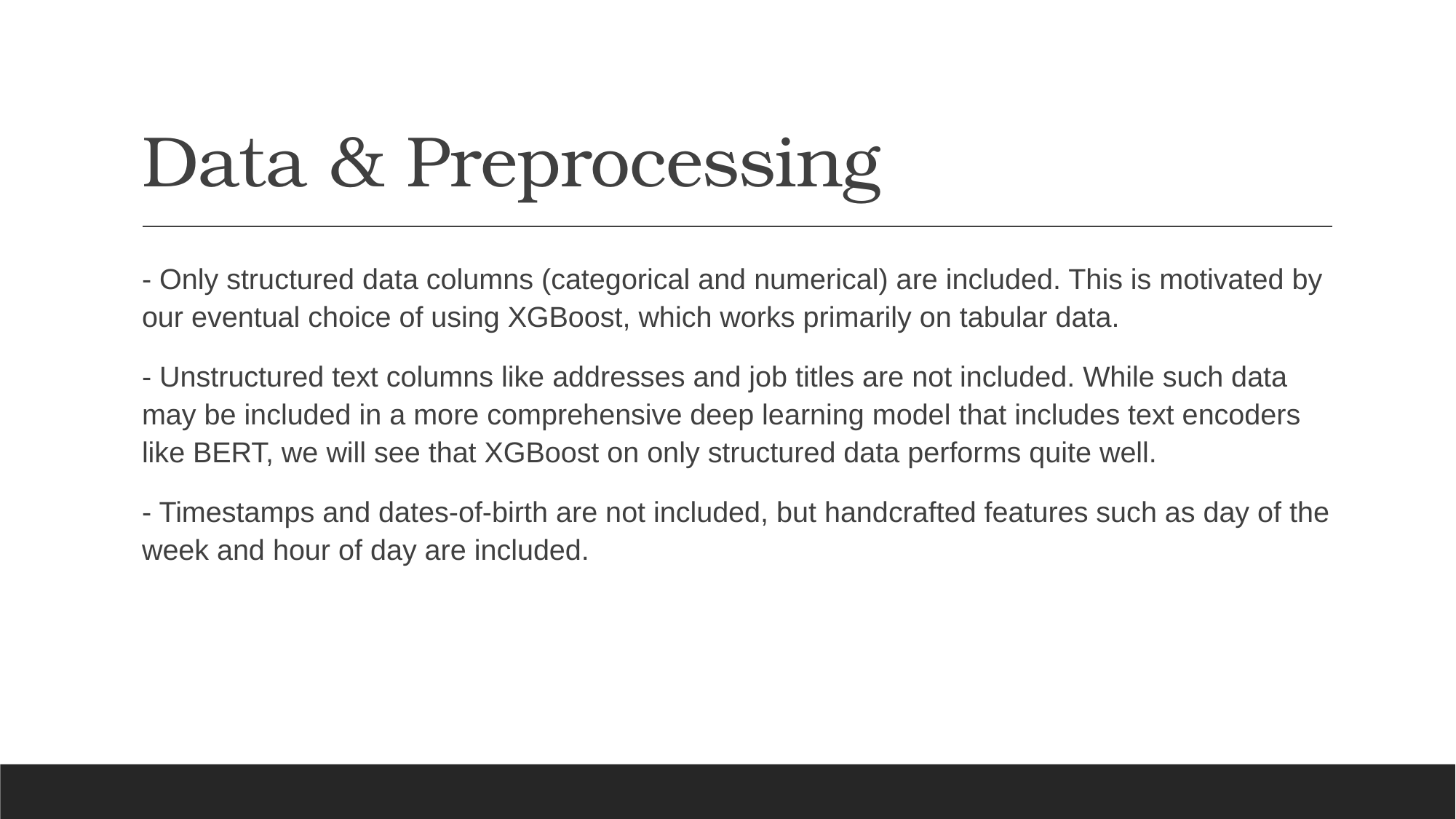

# Data & Preprocessing
- Only structured data columns (categorical and numerical) are included. This is motivated by our eventual choice of using XGBoost, which works primarily on tabular data.
- Unstructured text columns like addresses and job titles are not included. While such data may be included in a more comprehensive deep learning model that includes text encoders like BERT, we will see that XGBoost on only structured data performs quite well.
- Timestamps and dates-of-birth are not included, but handcrafted features such as day of the week and hour of day are included.